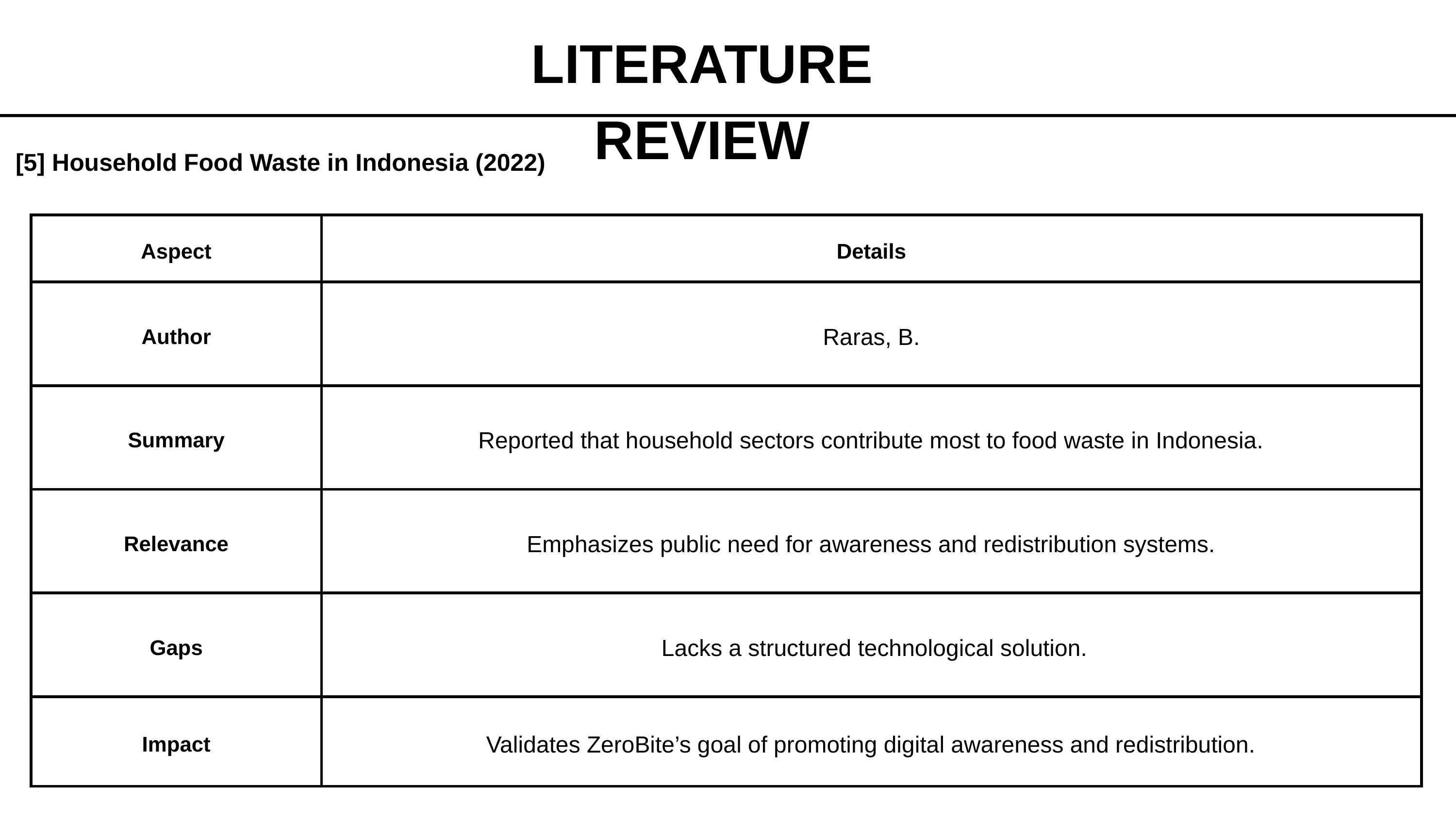

LITERATURE REVIEW

[5] Household Food Waste in Indonesia (2022)
| Aspect | Details |
| --- | --- |
| Author | Raras, B. |
| Summary | Reported that household sectors contribute most to food waste in Indonesia. |
| Relevance | Emphasizes public need for awareness and redistribution systems. |
| Gaps | Lacks a structured technological solution. |
| Impact | Validates ZeroBite’s goal of promoting digital awareness and redistribution. |